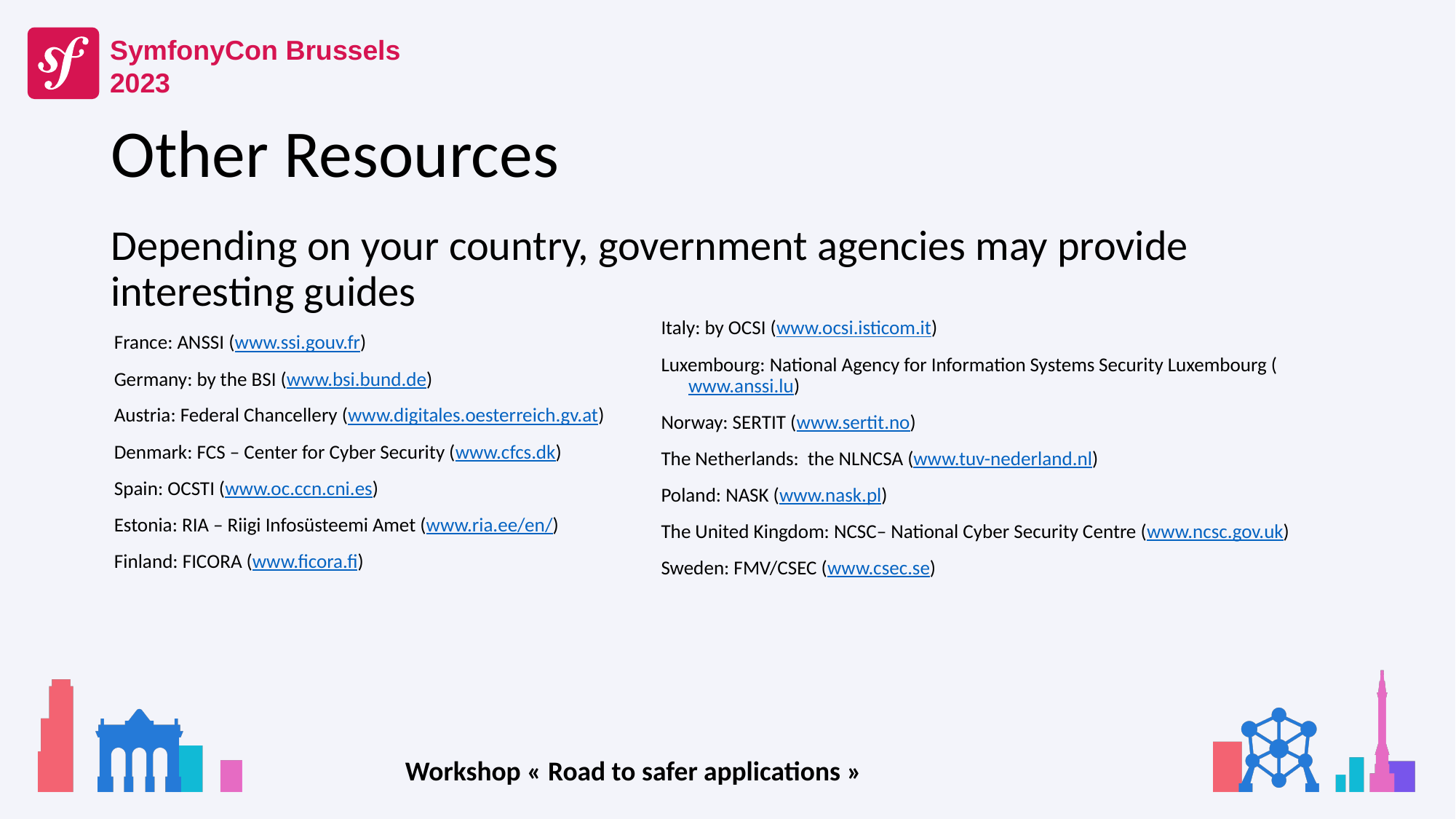

# Other Resources
Depending on your country, government agencies may provide interesting guides

Italy: by OCSI (www.ocsi.isticom.it)
Luxembourg: National Agency for Information Systems Security Luxembourg (www.anssi.lu)
Norway: SERTIT (www.sertit.no)
The Netherlands:  the NLNCSA (www.tuv-nederland.nl)
Poland: NASK (www.nask.pl)
The United Kingdom: NCSC– National Cyber Security Centre (www.ncsc.gov.uk)
Sweden: FMV/CSEC (www.csec.se)
France: ANSSI (www.ssi.gouv.fr)
Germany: by the BSI (www.bsi.bund.de)
Austria: Federal Chancellery (www.digitales.oesterreich.gv.at)
Denmark: FCS – Center for Cyber Security (www.cfcs.dk)
Spain: OCSTI (www.oc.ccn.cni.es)
Estonia: RIA – Riigi Infosüsteemi Amet (www.ria.ee/en/)
Finland: FICORA (www.ficora.fi)